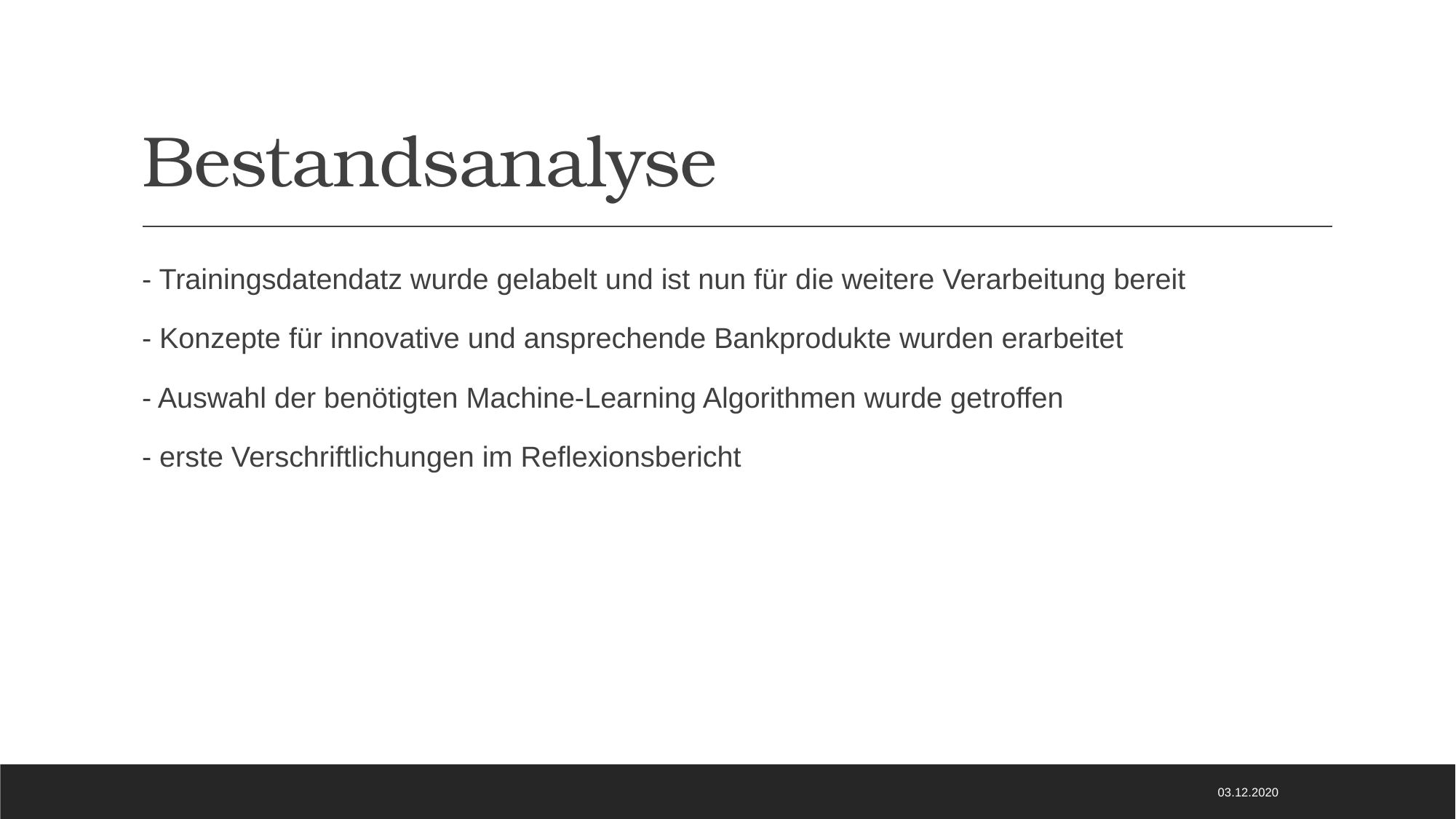

# Bestandsanalyse
- Trainingsdatendatz wurde gelabelt und ist nun für die weitere Verarbeitung bereit
- Konzepte für innovative und ansprechende Bankprodukte wurden erarbeitet
- Auswahl der benötigten Machine-Learning Algorithmen wurde getroffen
- erste Verschriftlichungen im Reflexionsbericht
03.12.2020